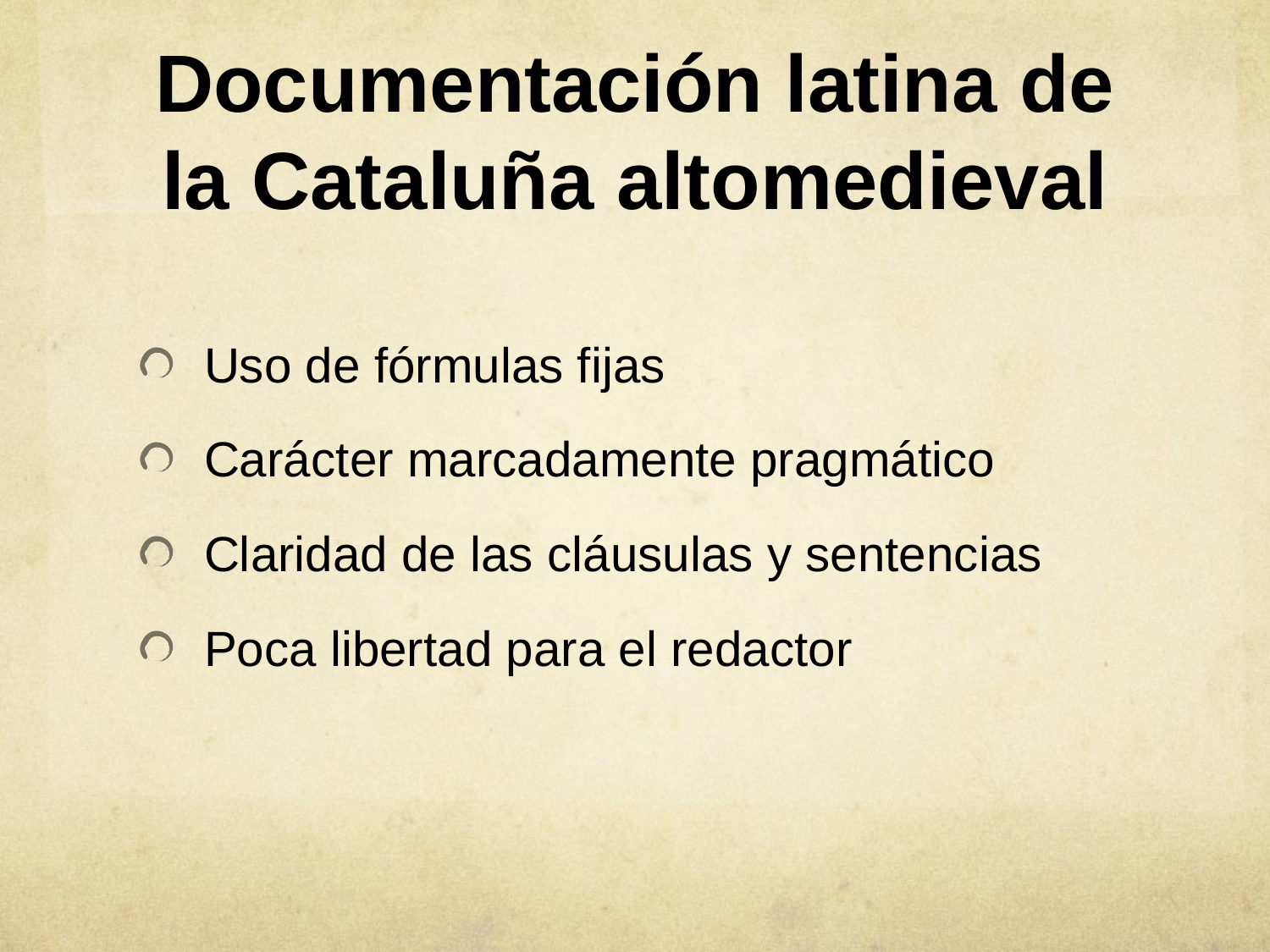

# Documentación latina de la Cataluña altomedieval

Uso de fórmulas fijas
Carácter marcadamente pragmático
Claridad de las cláusulas y sentencias
Poca libertad para el redactor